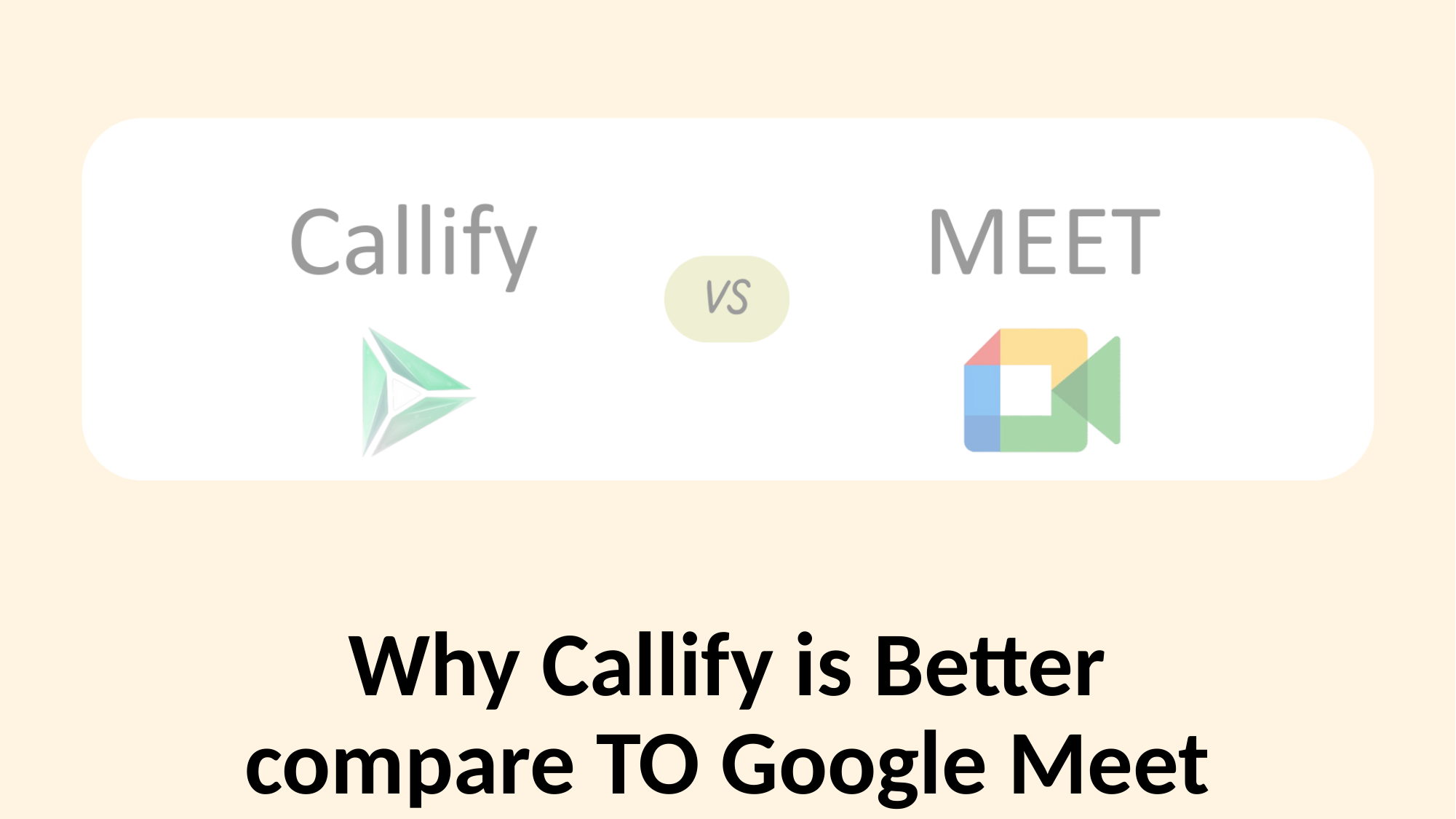

# Why Callify is Better compare TO Google Meet